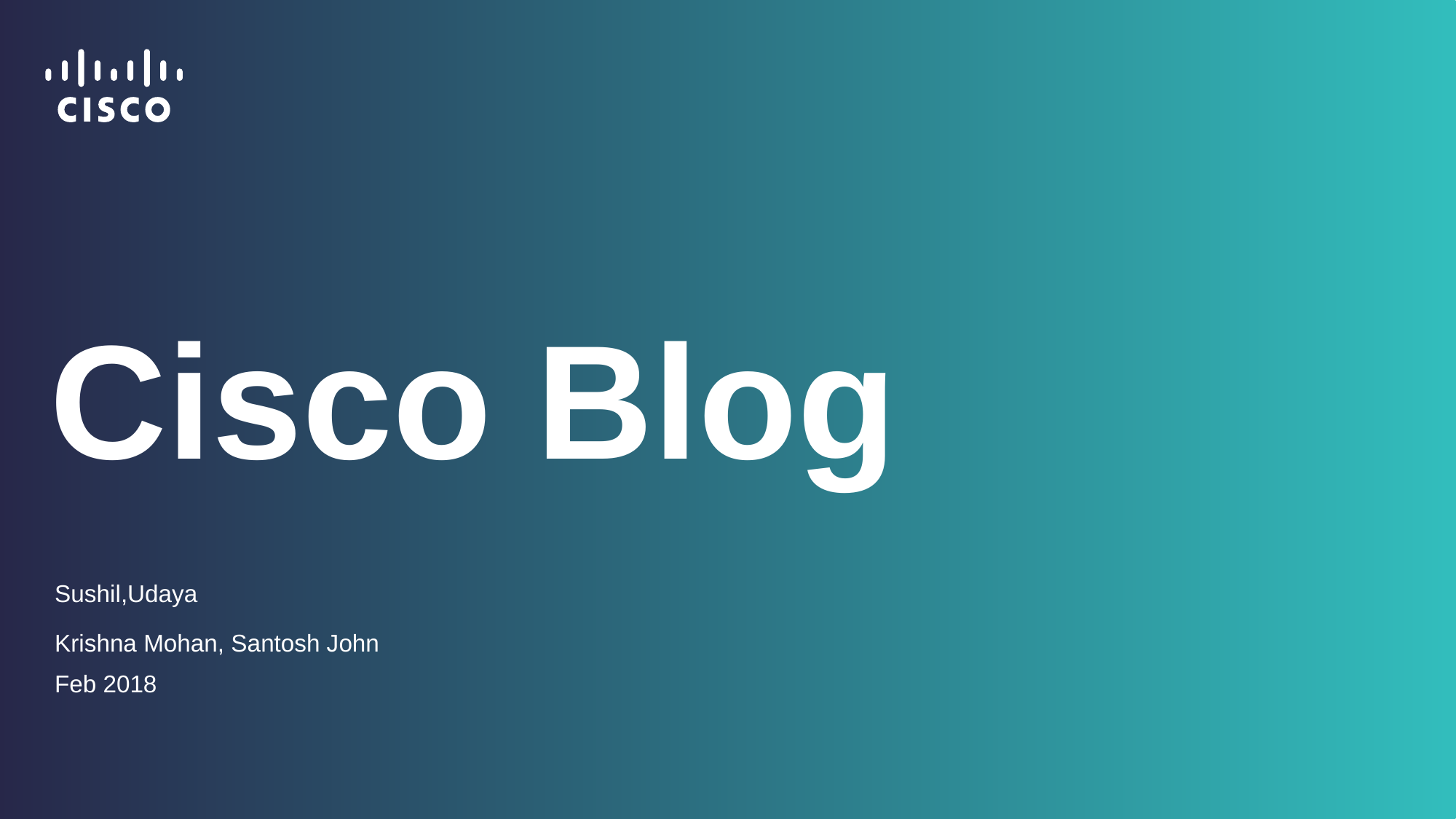

# Cisco Blog
Sushil,Udaya
Krishna Mohan, Santosh John

Feb 2018